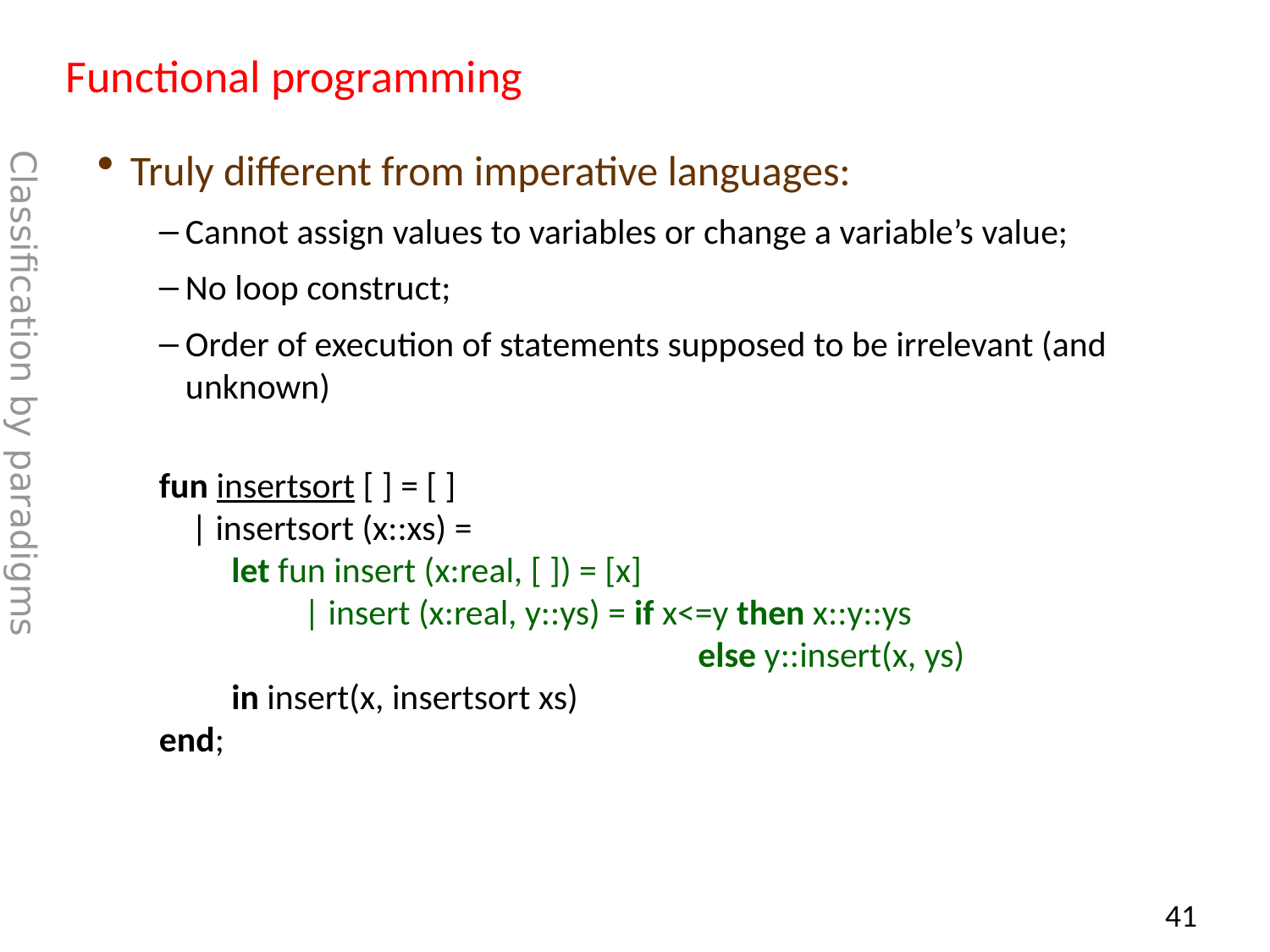

# Functional programming
Truly different from imperative languages:
Cannot assign values to variables or change a variable’s value;
No loop construct;
Order of execution of statements supposed to be irrelevant (and unknown)

fun insertsort [ ] = [ ]
    | insertsort (x::xs) =
         let fun insert (x:real, [ ]) = [x]
                  | insert (x:real, y::ys) = if x<=y then x::y::ys
                                                                   else y::insert(x, ys)
         in insert(x, insertsort xs)
end;
Classification by paradigms
41